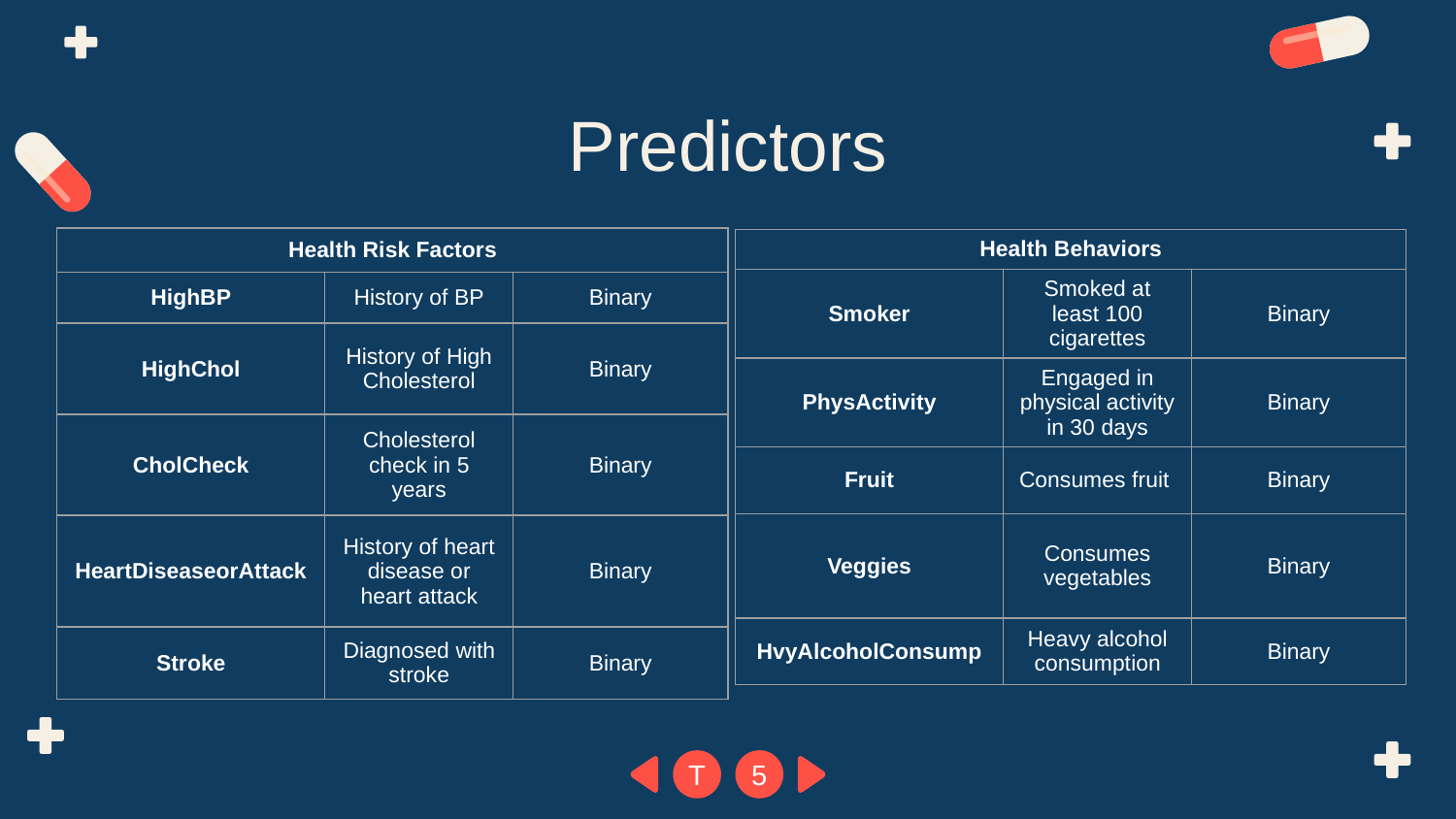

Predictors
| Health Risk Factors |  |  |
| --- | --- | --- |
| HighBP | History of BP | Binary |
| HighChol | History of High Cholesterol | Binary |
| CholCheck | Cholesterol check in 5 years | Binary |
| HeartDiseaseorAttack | History of heart disease or heart attack | Binary |
| Stroke | Diagnosed with stroke | Binary |
| Health Behaviors |  |  |
| --- | --- | --- |
| Smoker | Smoked at least 100 cigarettes | Binary |
| PhysActivity | Engaged in physical activity in 30 days | Binary |
| Fruit | Consumes fruit | Binary |
| Veggies | Consumes vegetables | Binary |
| HvyAlcoholConsump | Heavy alcohol consumption | Binary |
T
5